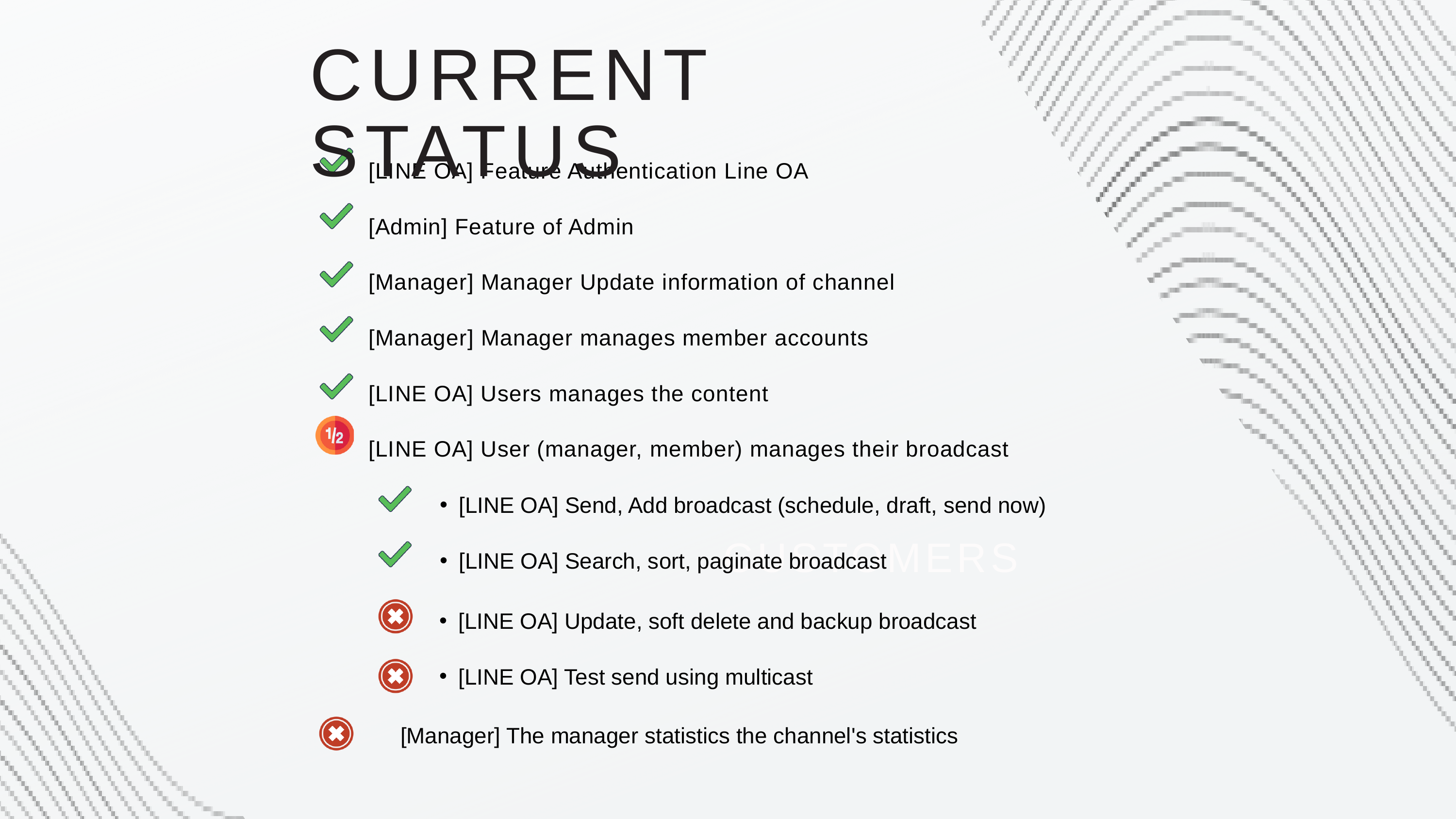

CURRENT STATUS

[LINE OA] Feature Authentication Line OA
[Admin] Feature of Admin
[Manager] Manager Update information of channel
[Manager] Manager manages member accounts
[LINE OA] Users manages the content
[LINE OA] User (manager, member) manages their broadcast

[LINE OA] Send, Add broadcast (schedule, draft, send now)
[LINE OA] Search, sort, paginate broadcast

CUSTOMERS

[LINE OA] Update, soft delete and backup broadcast
[LINE OA] Test send using multicast

[Manager] The manager statistics the channel's statistics